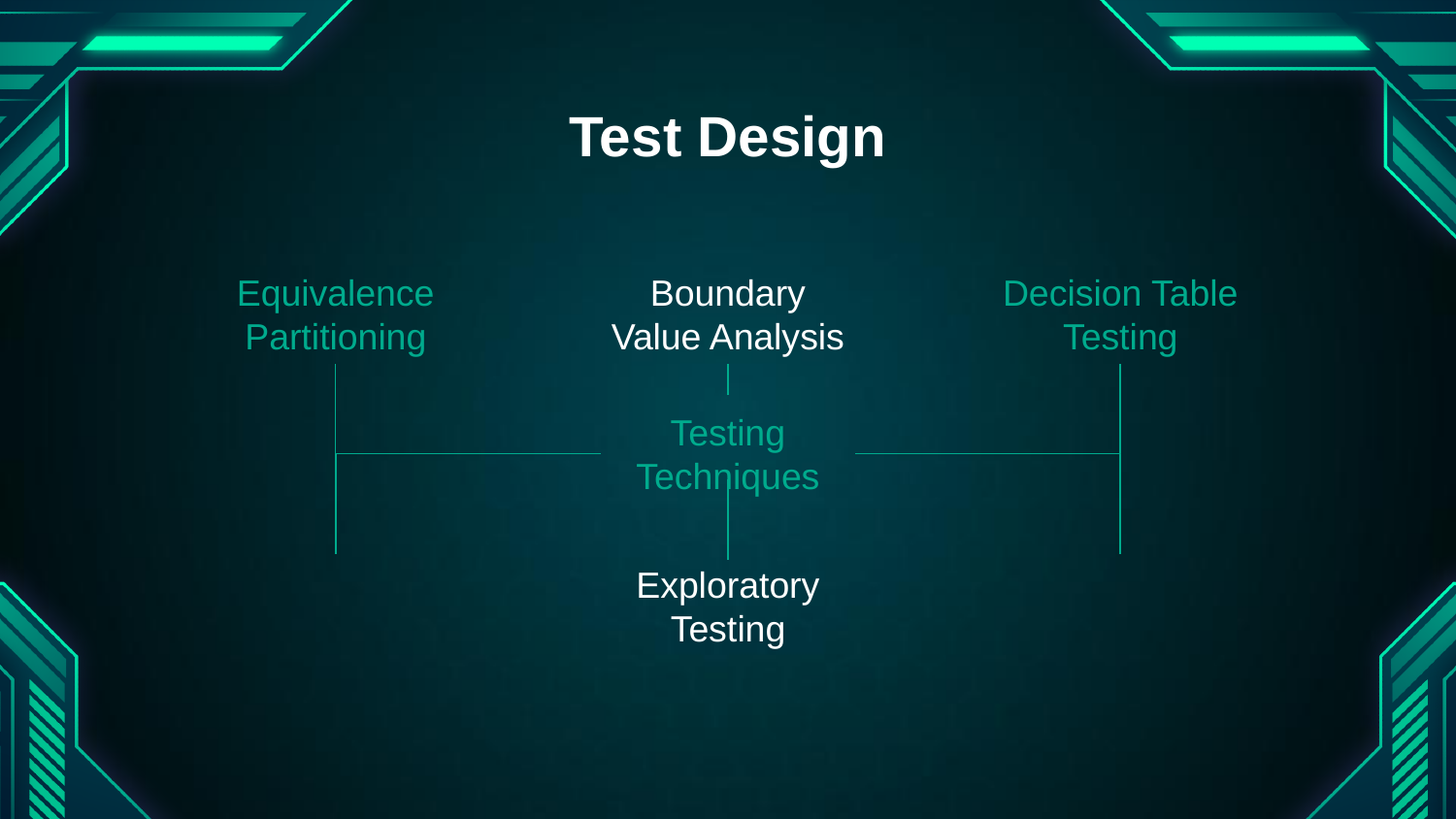

# Test Design
Boundary Value Analysis
Equivalence Partitioning
Decision Table Testing
Testing Techniques
Exploratory Testing